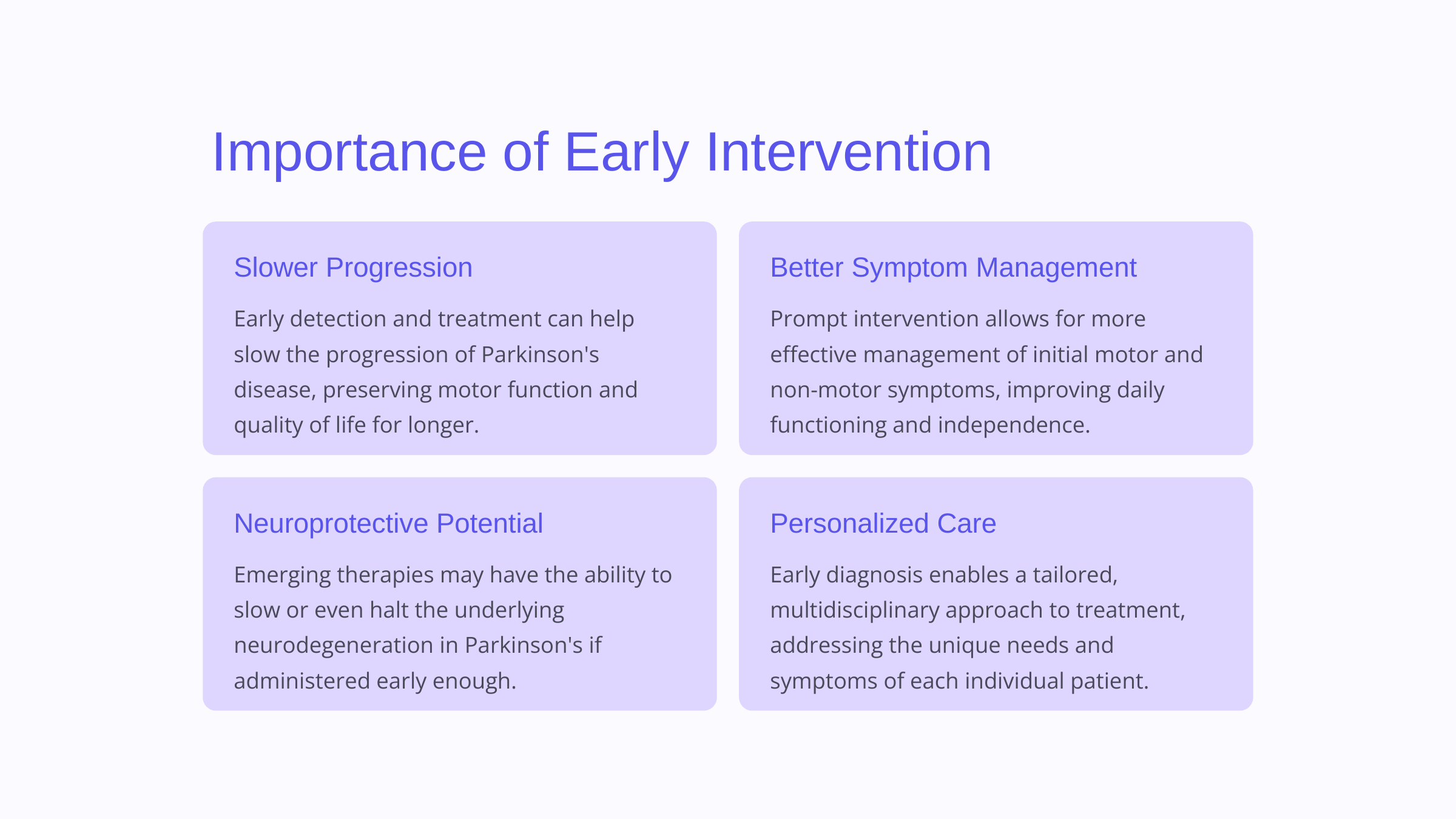

Importance of Early Intervention

Slower Progression
Better Symptom Management
Early detection and treatment can help slow the progression of Parkinson's disease, preserving motor function and quality of life for longer.
Prompt intervention allows for more effective management of initial motor and non-motor symptoms, improving daily functioning and independence.

Neuroprotective Potential
Personalized Care
Emerging therapies may have the ability to slow or even halt the underlying neurodegeneration in Parkinson's if administered early enough.
Early diagnosis enables a tailored, multidisciplinary approach to treatment, addressing the unique needs and symptoms of each individual patient.